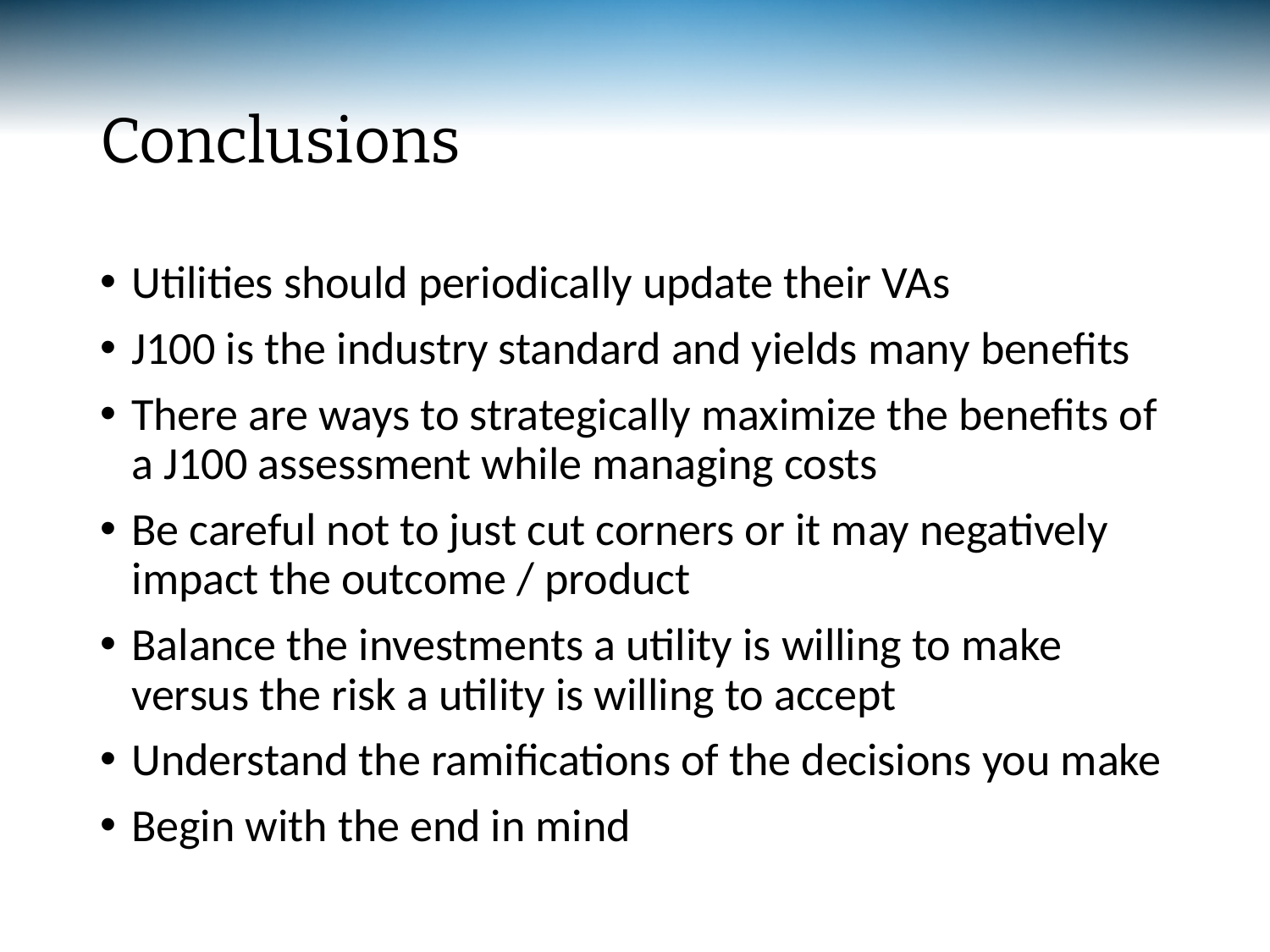

# Conclusions
Utilities should periodically update their VAs
J100 is the industry standard and yields many benefits
There are ways to strategically maximize the benefits of a J100 assessment while managing costs
Be careful not to just cut corners or it may negatively impact the outcome / product
Balance the investments a utility is willing to make versus the risk a utility is willing to accept
Understand the ramifications of the decisions you make
Begin with the end in mind